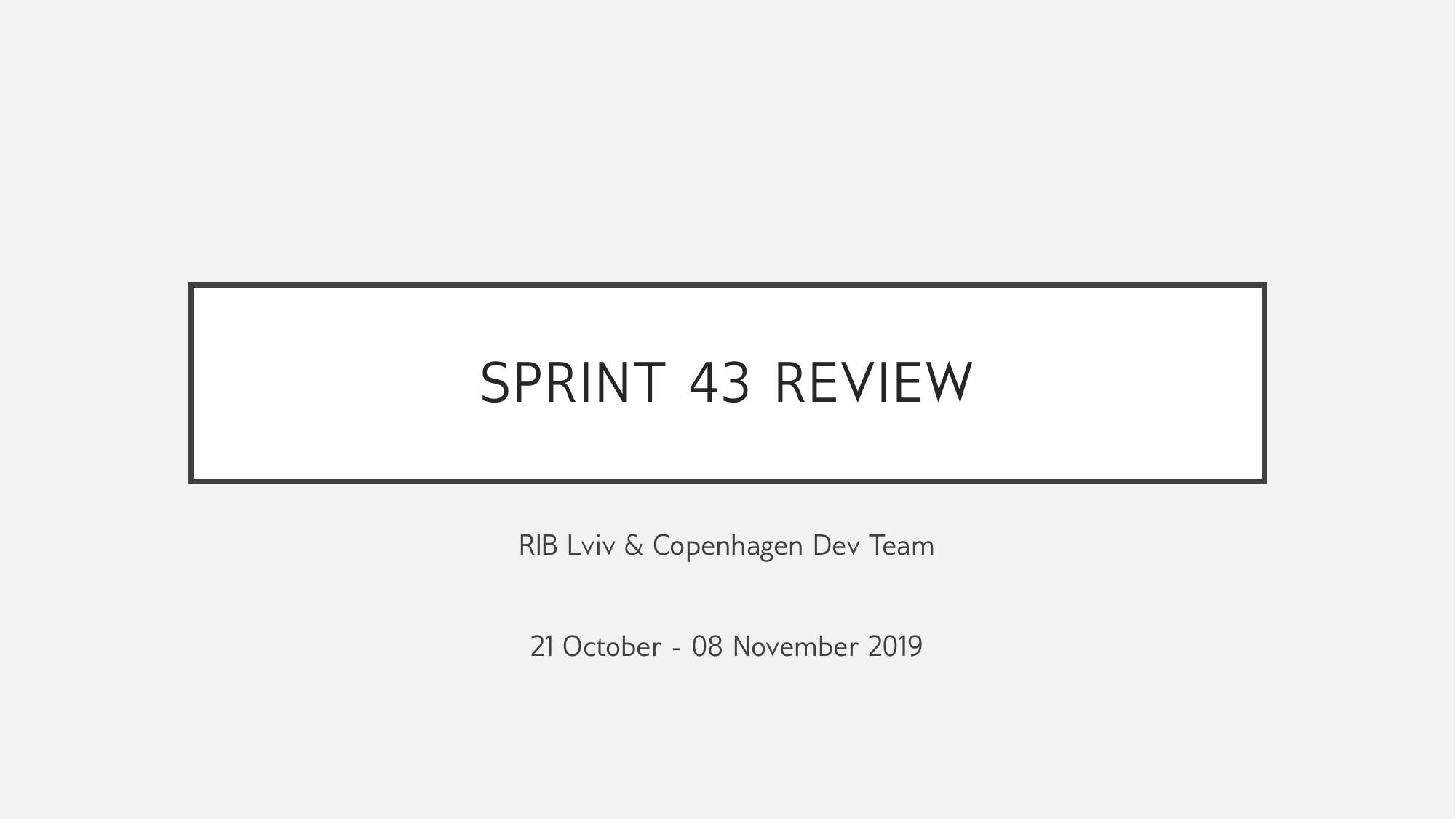

# Sprint 43 Review
RIB Lviv & Copenhagen Dev Team

21 October - 08 November 2019